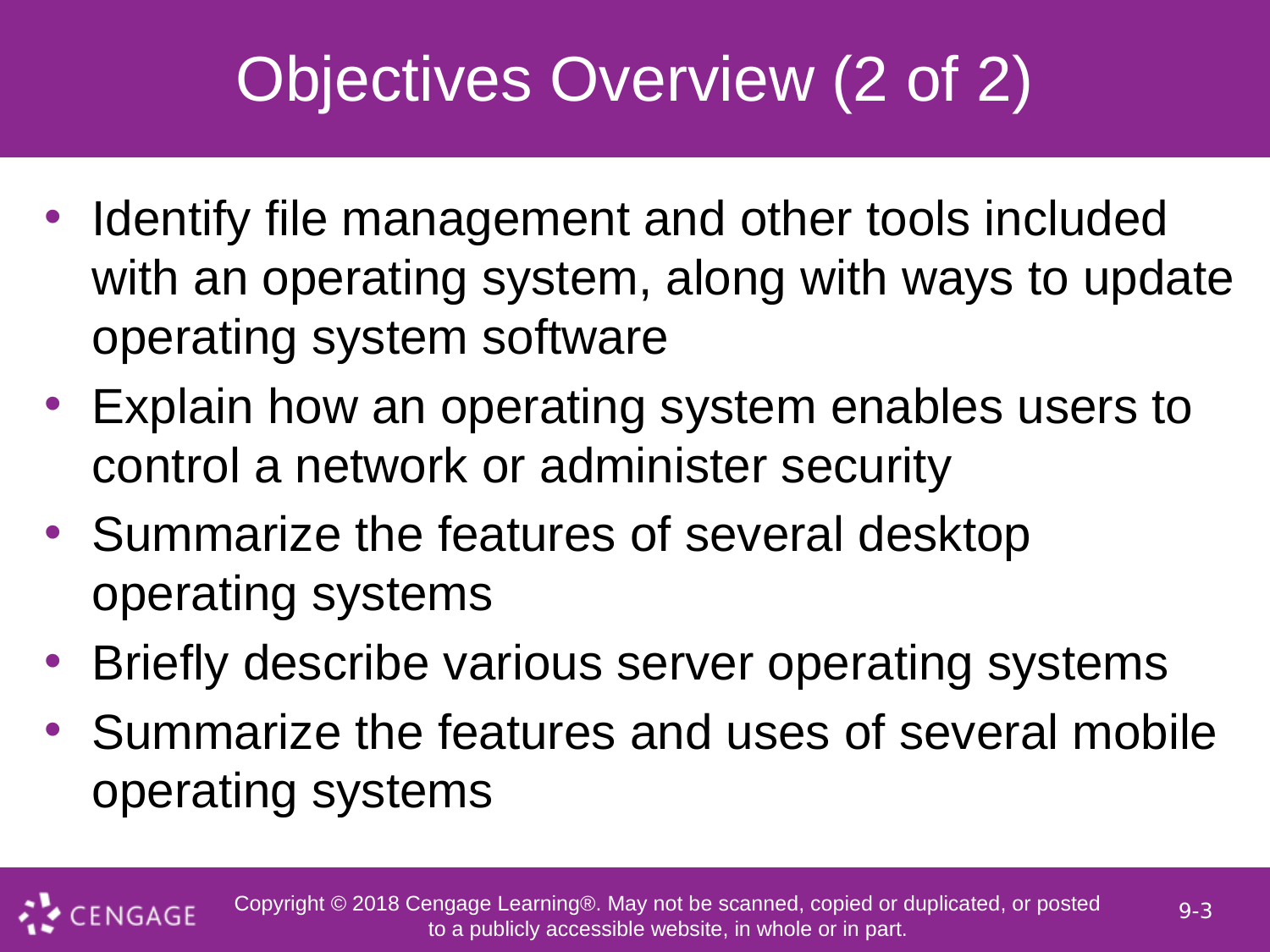

# Objectives Overview (2 of 2)
Identify file management and other tools included with an operating system, along with ways to update operating system software
Explain how an operating system enables users to control a network or administer security
Summarize the features of several desktop operating systems
Briefly describe various server operating systems
Summarize the features and uses of several mobile operating systems